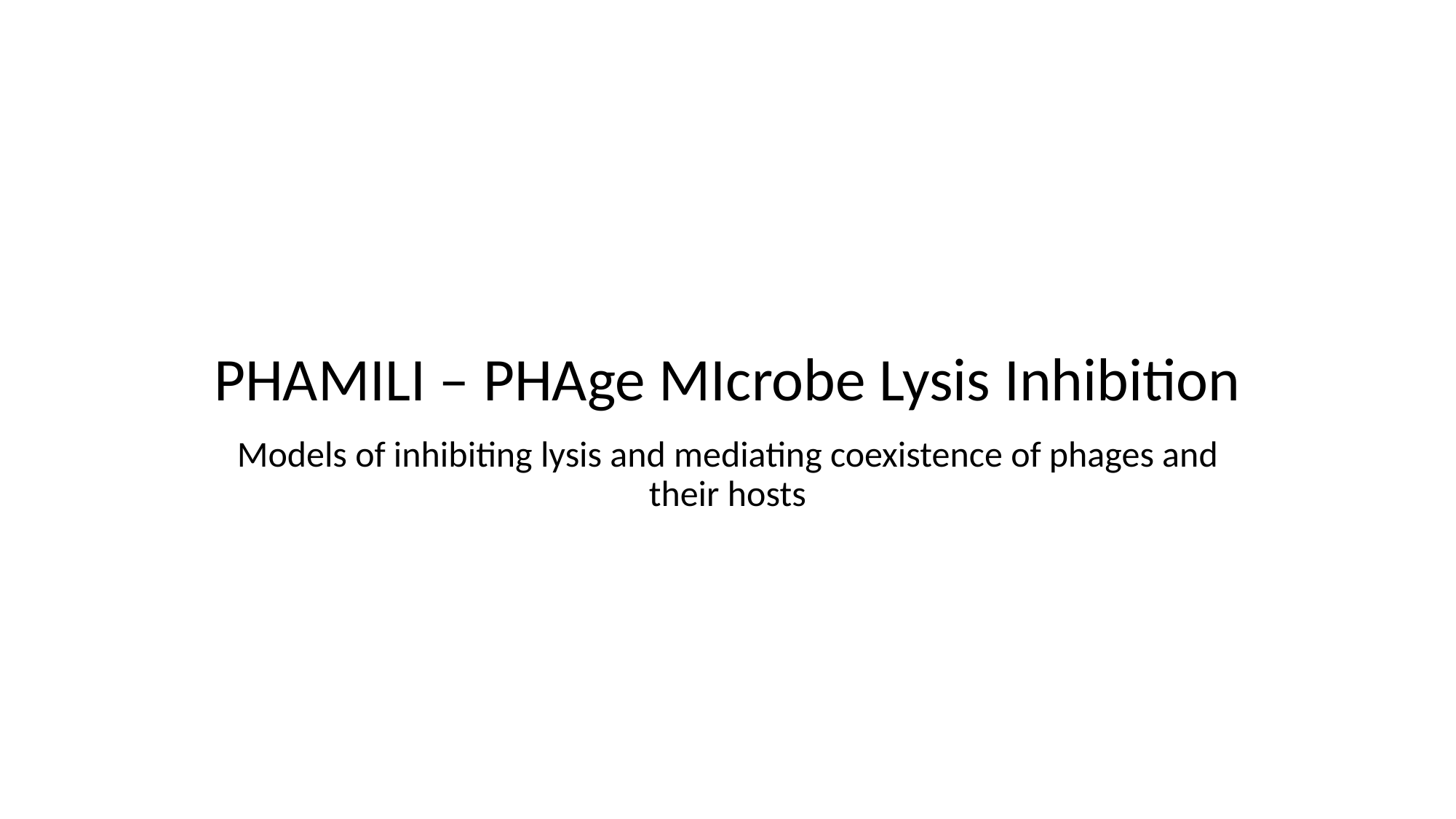

# PHAMILI – PHAge MIcrobe Lysis Inhibition
Models of inhibiting lysis and mediating coexistence of phages and their hosts